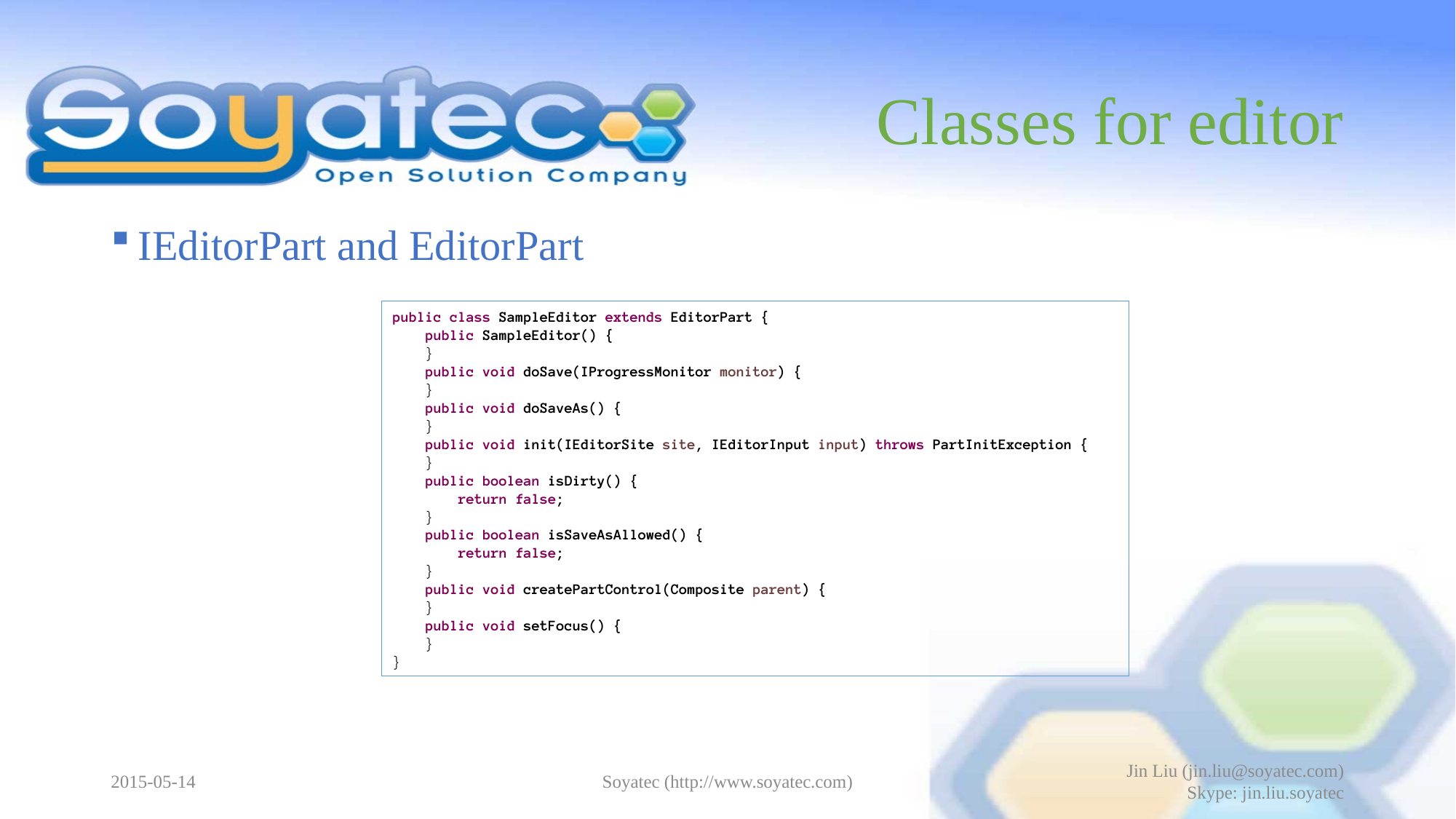

# Classes for editor
IEditorPart and EditorPart
public class SampleEditor extends EditorPart {
    public SampleEditor() {
    }
    public void doSave(IProgressMonitor monitor) {
    }
    public void doSaveAs() {
    }
    public void init(IEditorSite site, IEditorInput input) throws PartInitException {
    }
    public boolean isDirty() {
        return false;
    }
    public boolean isSaveAsAllowed() {
        return false;
    }
    public void createPartControl(Composite parent) {
    }
    public void setFocus() {
    }
}
2015-05-14
Soyatec (http://www.soyatec.com)
Jin Liu (jin.liu@soyatec.com)
Skype: jin.liu.soyatec